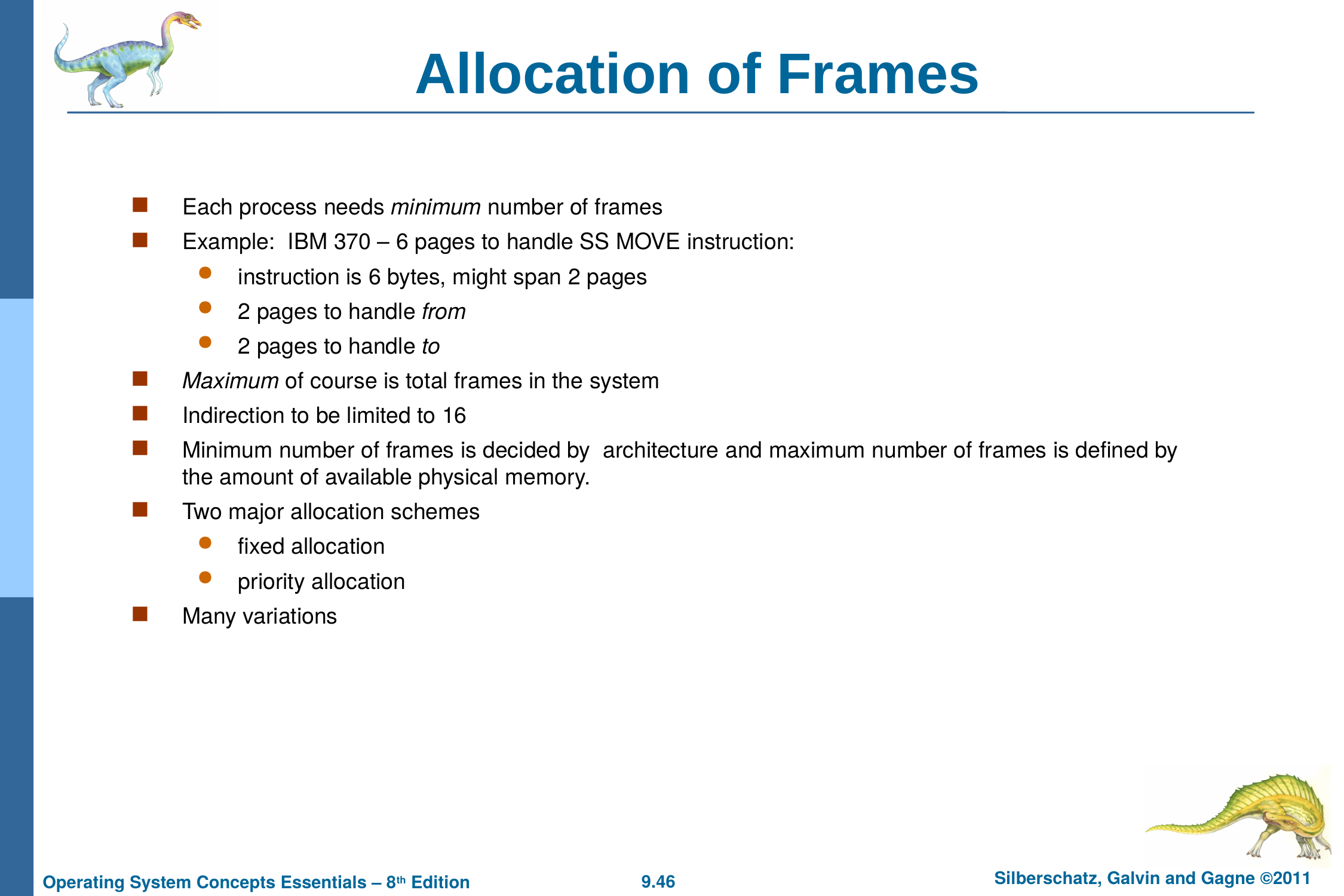

# Allocation of Frames
Each process needs minimum number of frames
Example:  IBM 370 – 6 pages to handle SS MOVE instruction:
instruction is 6 bytes, might span 2 pages
2 pages to handle from
2 pages to handle to
Maximum of course is total frames in the system
Indirection to be limited to 16
Minimum number of frames is decided by  architecture and maximum number of frames is defined by the amount of available physical memory.
Two major allocation schemes
fixed allocation
priority allocation
Many variations